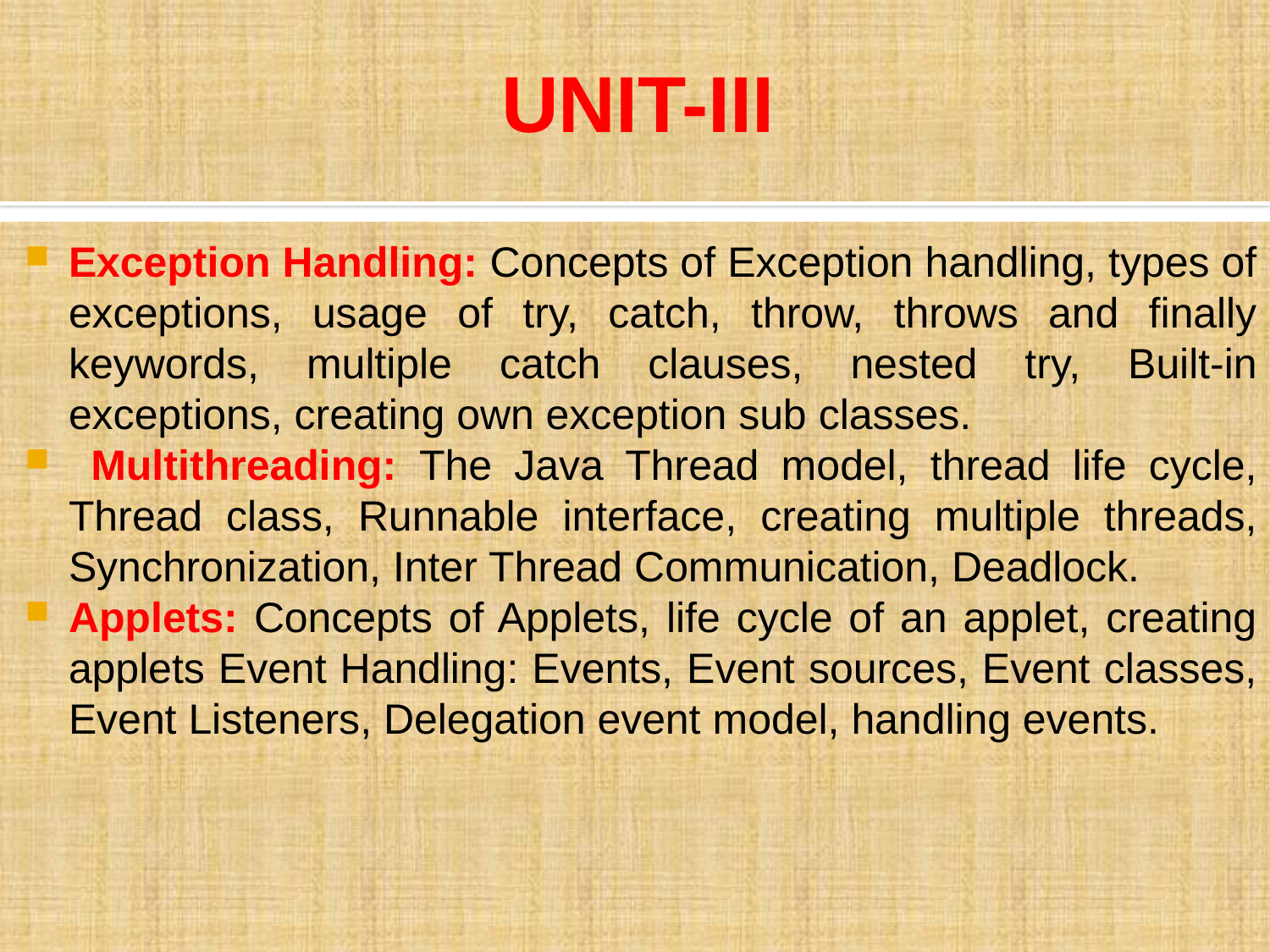

# UNIT-III
Exception Handling: Concepts of Exception handling, types of exceptions, usage of try, catch, throw, throws and finally keywords, multiple catch clauses, nested try, Built-in exceptions, creating own exception sub classes.
 Multithreading: The Java Thread model, thread life cycle, Thread class, Runnable interface, creating multiple threads, Synchronization, Inter Thread Communication, Deadlock.
Applets: Concepts of Applets, life cycle of an applet, creating applets Event Handling: Events, Event sources, Event classes, Event Listeners, Delegation event model, handling events.